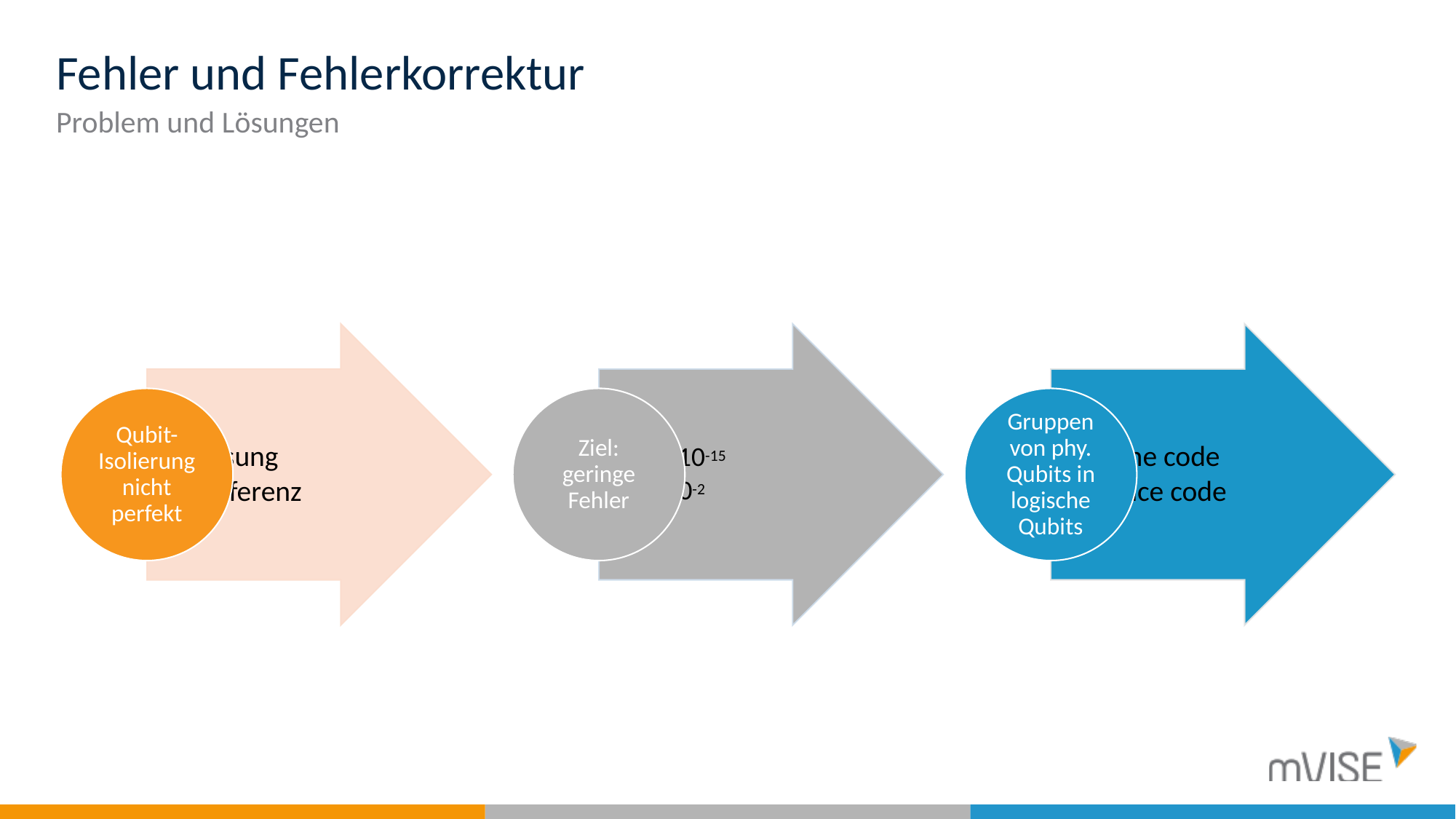

# Fehler und Fehlerkorrektur
Problem und Lösungen
Messung
Interferenz
Qubit-Isolierung nicht perfekt
Soll: 10-15
Ist: 10-2
Ziel: geringe Fehler
Steane code
Surface code
Gruppen von phy. Qubits in logische Qubits